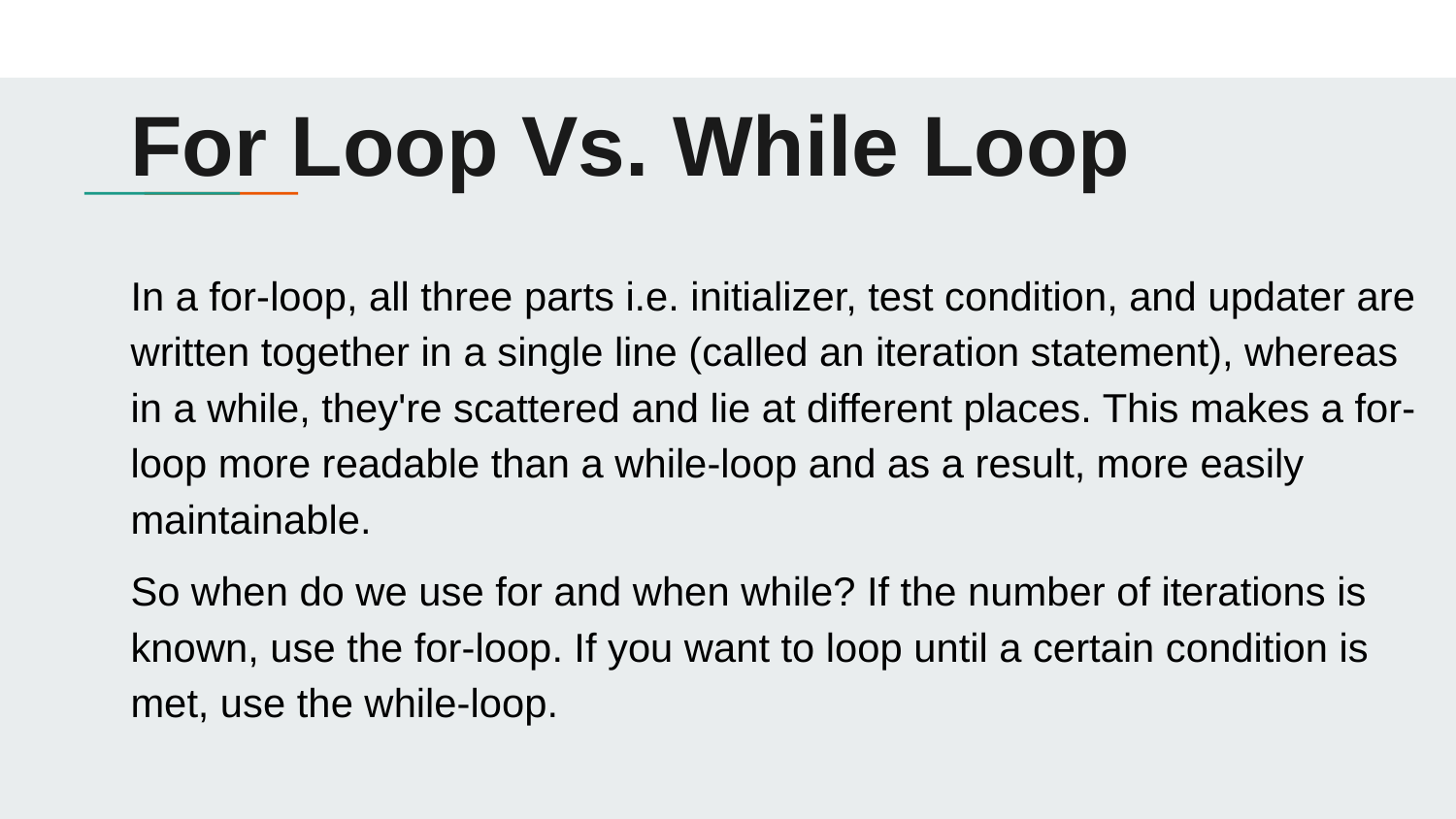

# For Loop Vs. While Loop

In a for-loop, all three parts i.e. initializer, test condition, and updater are written together in a single line (called an iteration statement), whereas in a while, they're scattered and lie at different places. This makes a for-loop more readable than a while-loop and as a result, more easily maintainable.
So when do we use for and when while? If the number of iterations is known, use the for-loop. If you want to loop until a certain condition is met, use the while-loop.